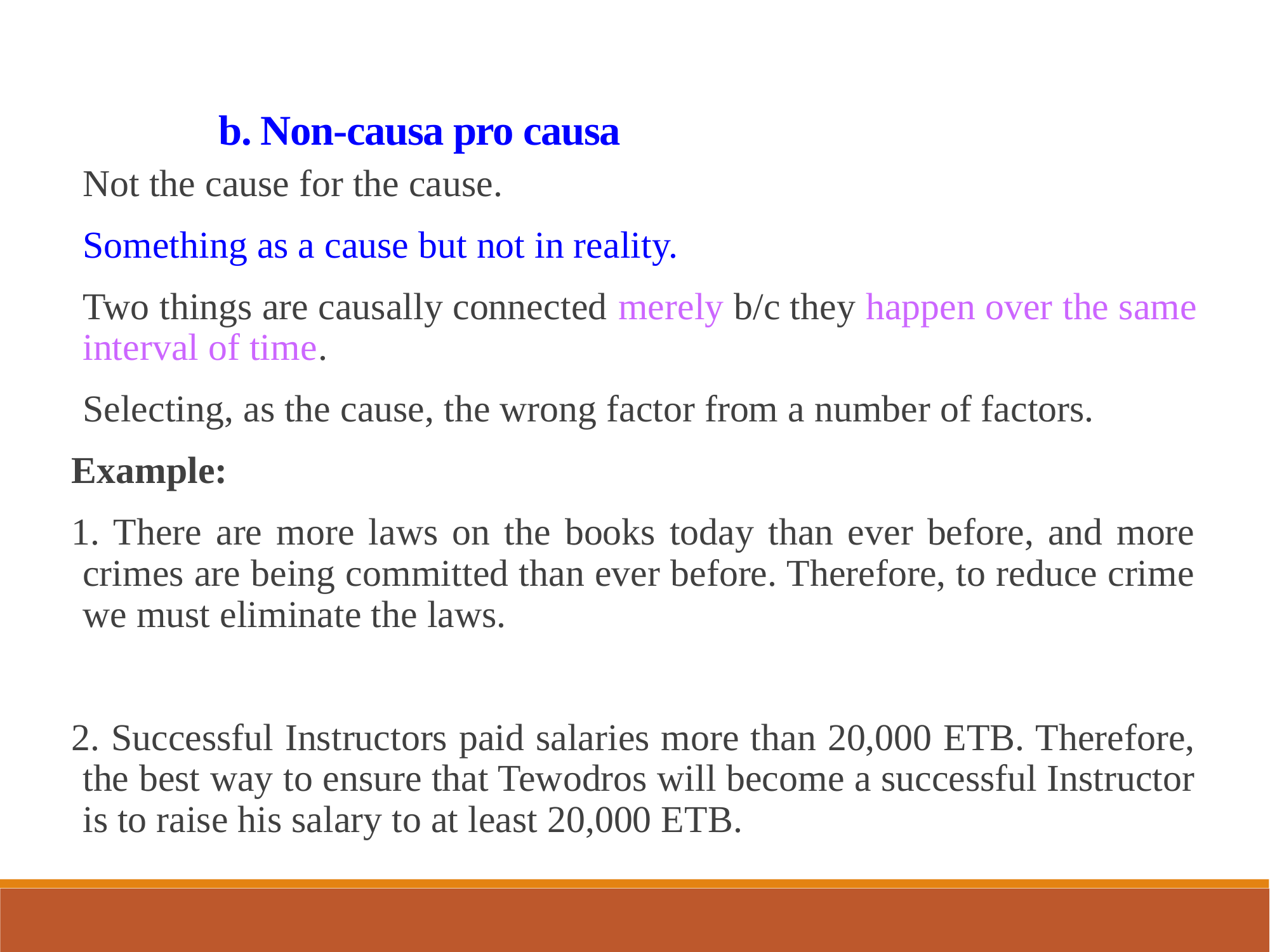

b. Non-causa pro causa
Not the cause for the cause.
Something as a cause but not in reality.
Two things are causally connected merely b/c they happen over the same interval of time.
Selecting, as the cause, the wrong factor from a number of factors.
Example:
1. There are more laws on the books today than ever before, and more crimes are being committed than ever before. Therefore, to reduce crime we must eliminate the laws.

2. Successful Instructors paid salaries more than 20,000 ETB. Therefore, the best way to ensure that Tewodros will become a successful Instructor is to raise his salary to at least 20,000 ETB.